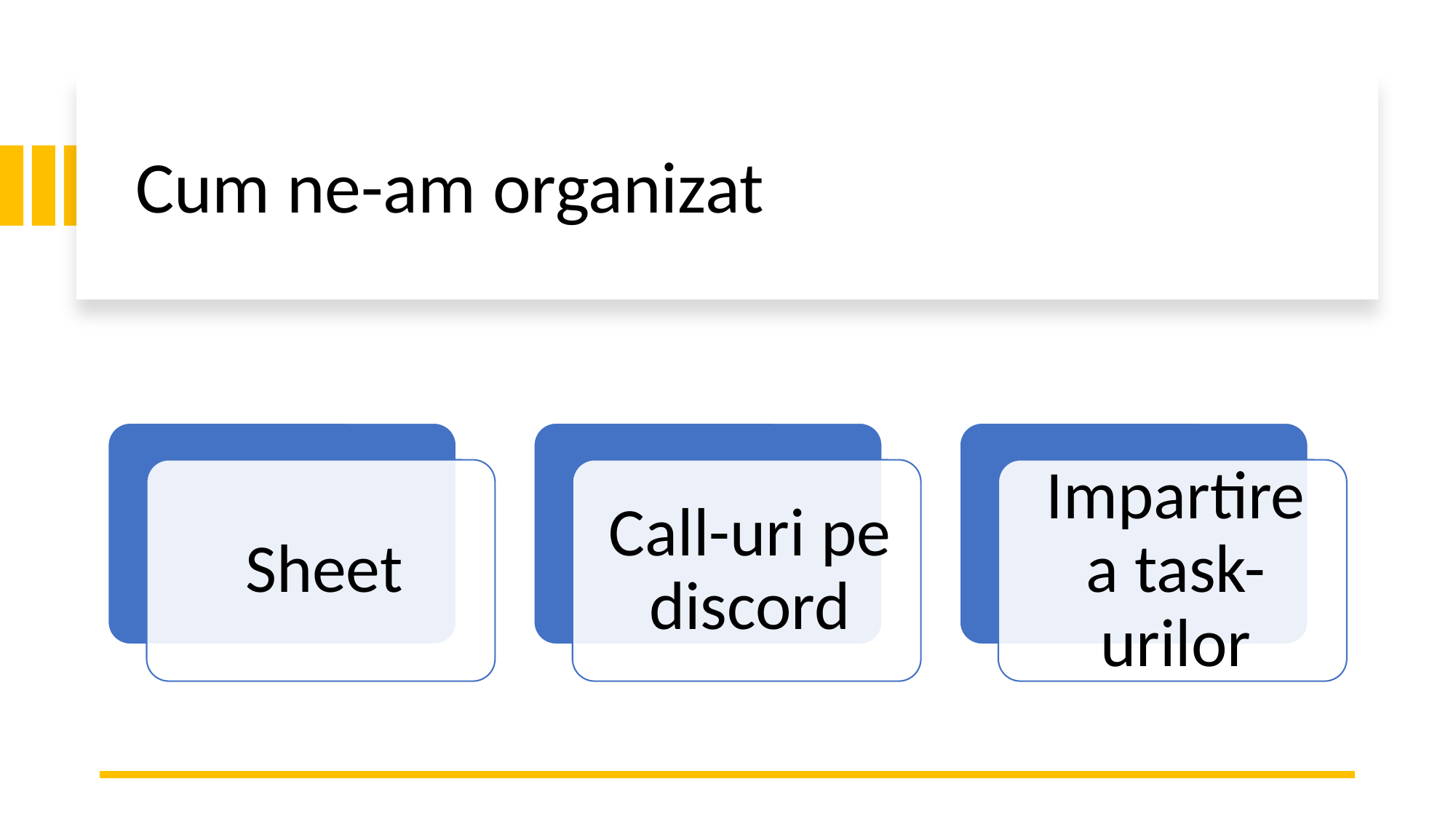

# Cum ne-am organizat

Sheet
Call-uri pe discord
Impartirea task-urilor